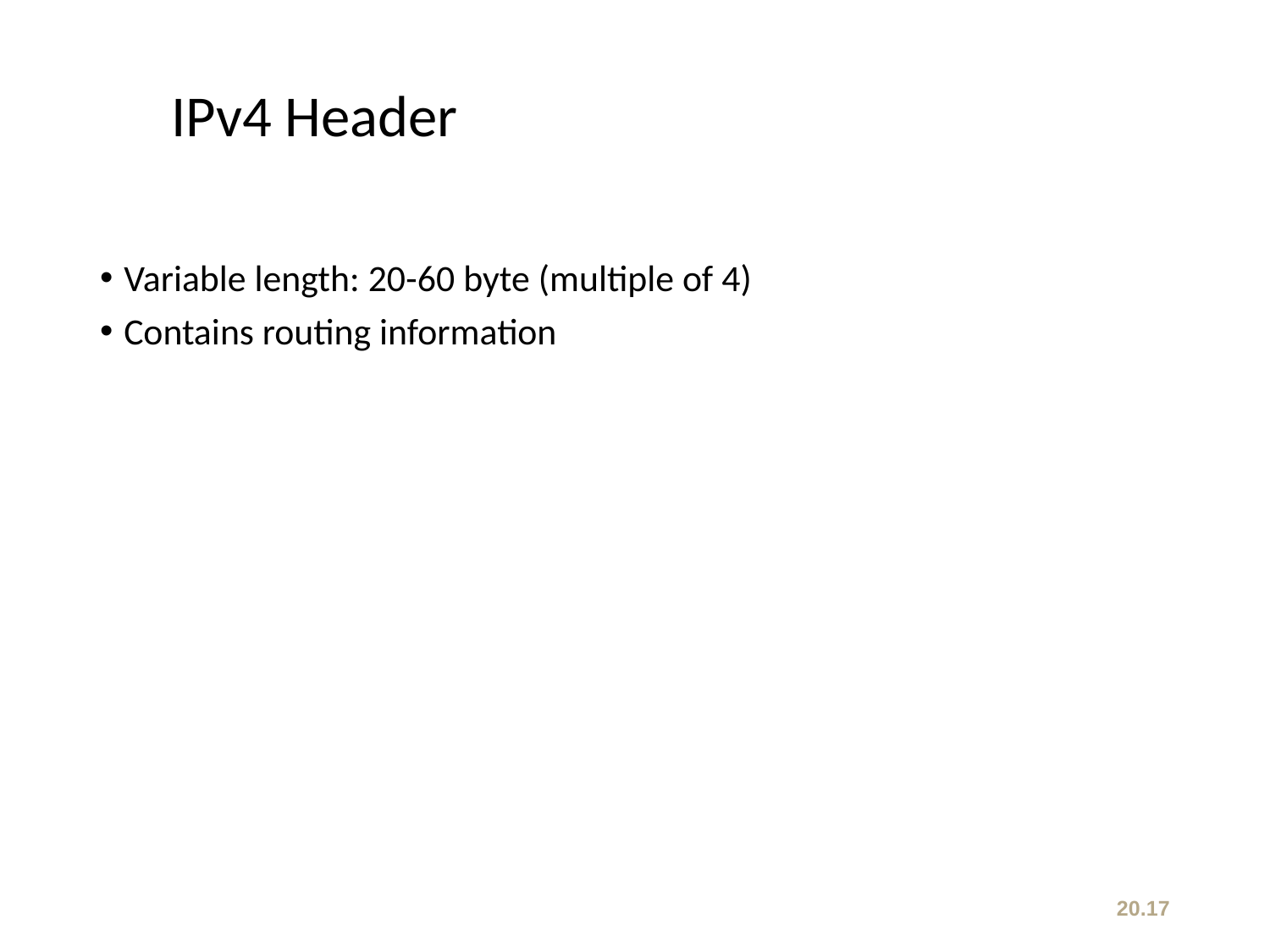

Variable length: 20-60 byte (multiple of 4)
Contains routing information
# IPv4 Header
20.17